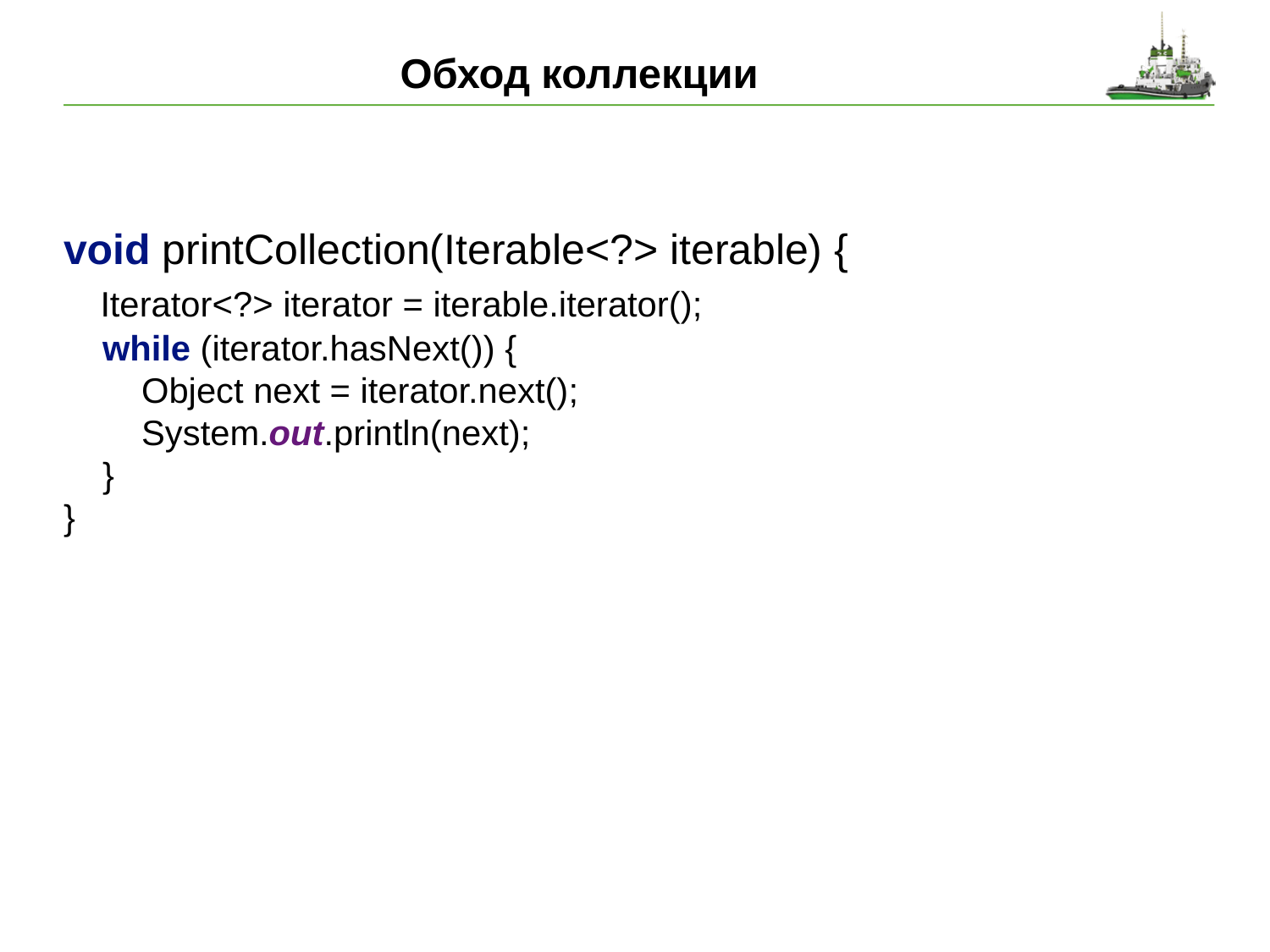

# Обход коллекции
void printCollection(Iterable<?> iterable) {
   Iterator<?> iterator = iterable.iterator();
    while (iterator.hasNext()) {
        Object next = iterator.next();
        System.out.println(next);
    }
}